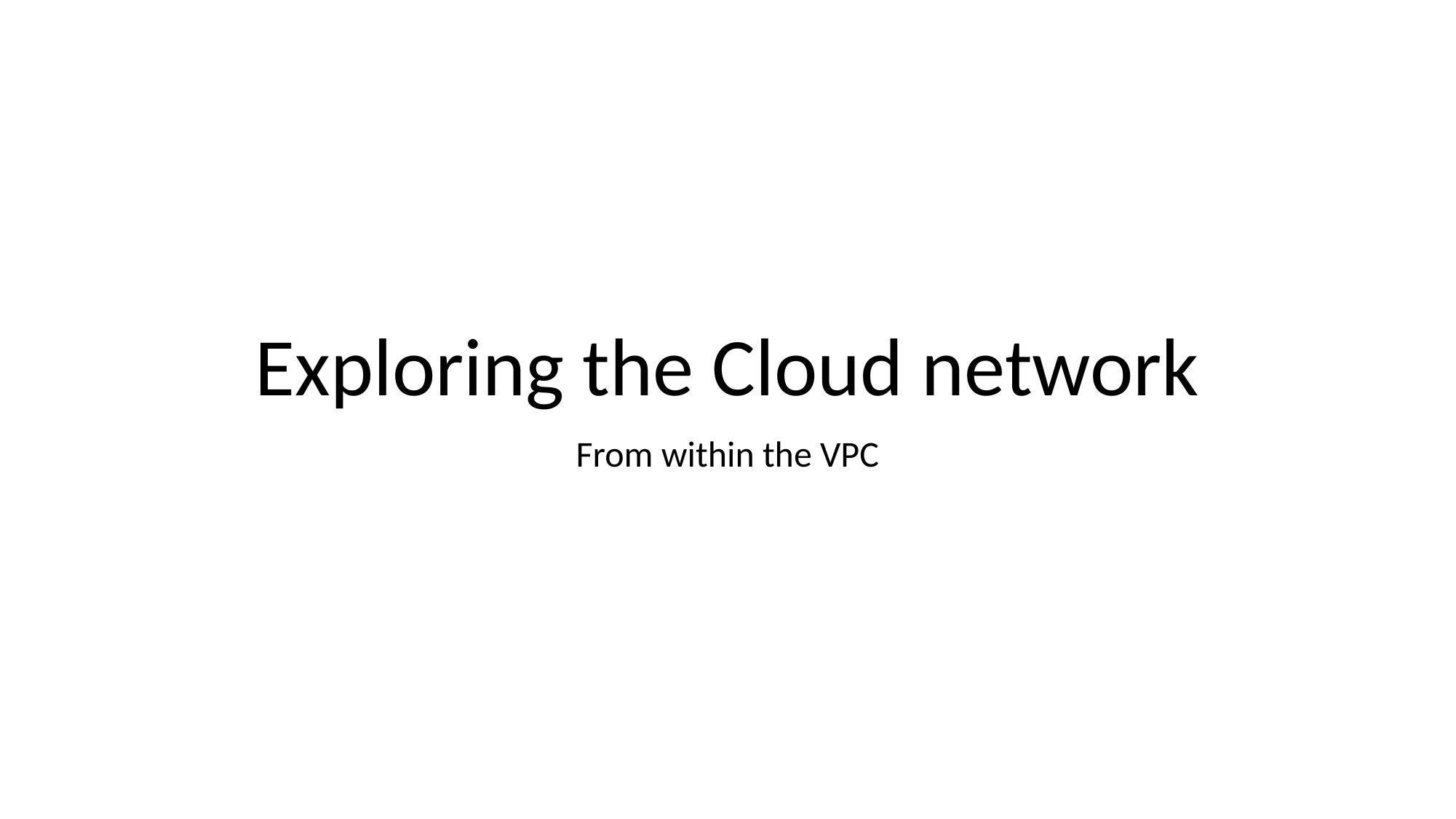

# Exploring the Cloud network
From within the VPC